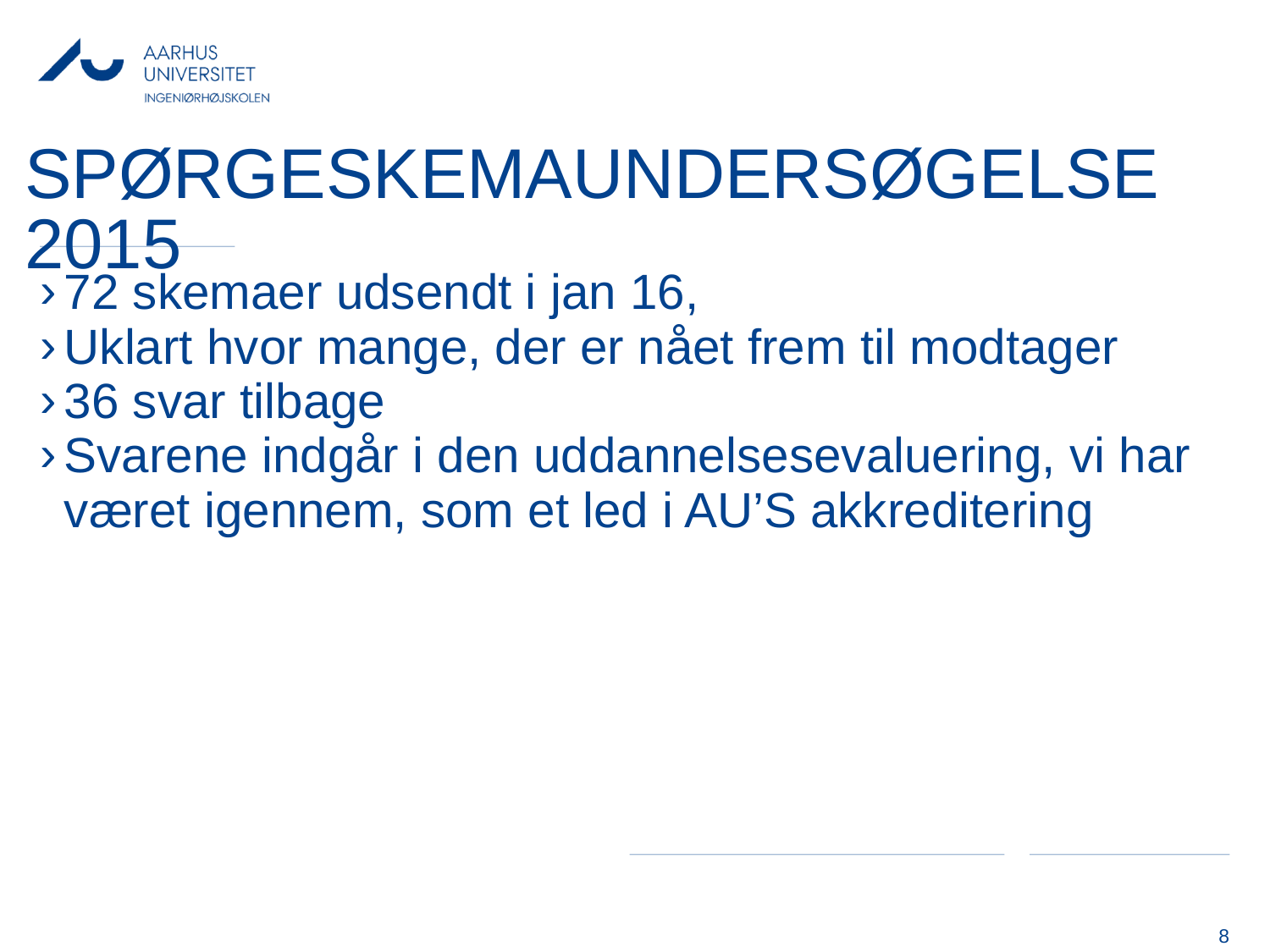

# Spørgeskemaundersøgelse 2015
72 skemaer udsendt i jan 16,
Uklart hvor mange, der er nået frem til modtager
36 svar tilbage
Svarene indgår i den uddannelsesevaluering, vi har været igennem, som et led i AU’S akkreditering

8